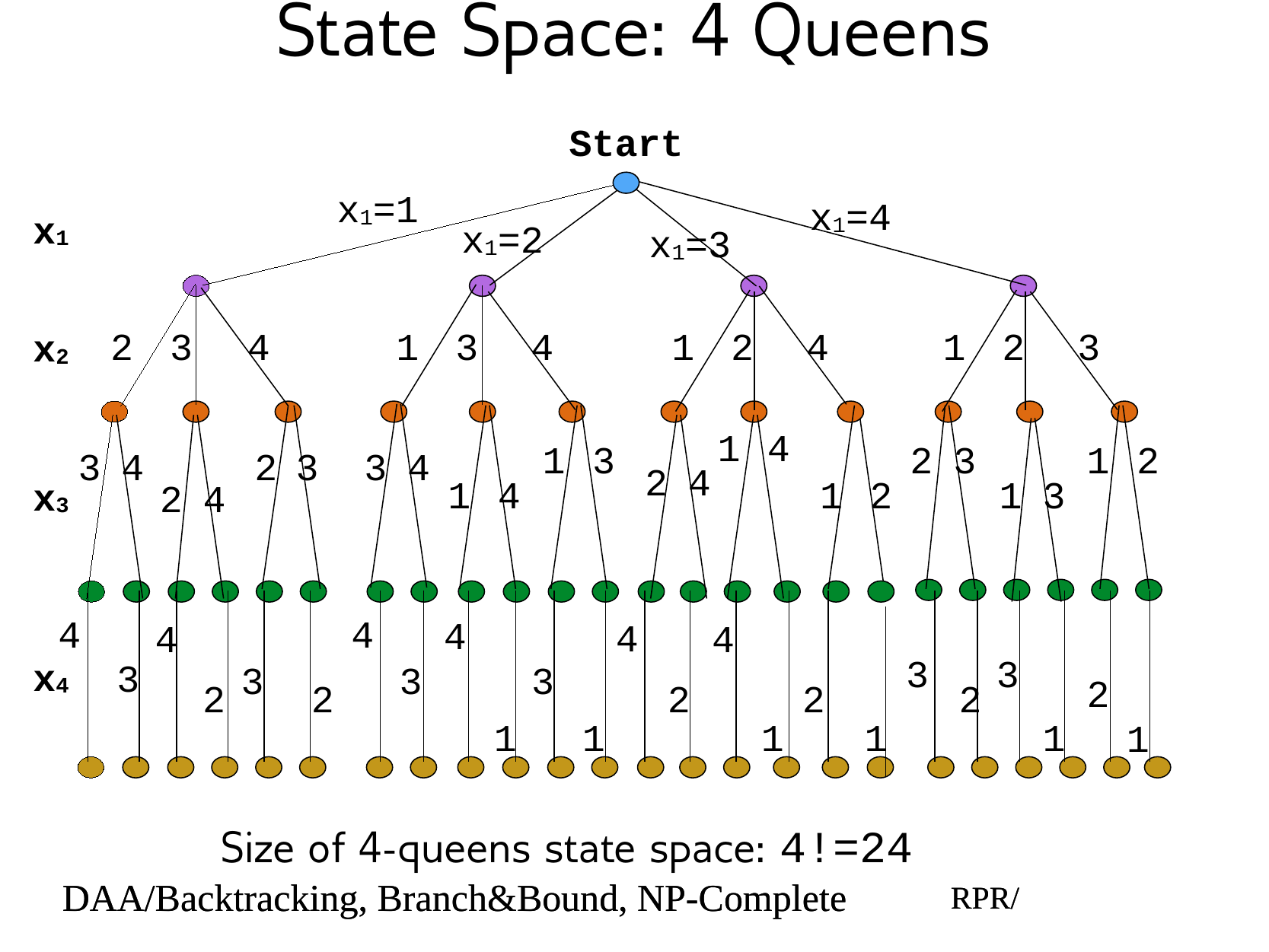

# State Space: 4 Queens
Start

x1=4

1
2
3

2
2
3
1
1
3

3
3
2
2
1
1

x1=1

x1=3

1
2
4

4
1
2
4
2
1

4
4
2
2
1
1

x1=2

1
3
4

3
1
3
4
4
1

4
4
3
3
1
1

x1

3

4

2
3

3
2

2
x2

4

2

4

4

2

3
x3

3

4
x4

Size of 4-queens state space: 4!=24
DAA/Backtracking, Branch&Bound, NP-Complete
RPR/
4